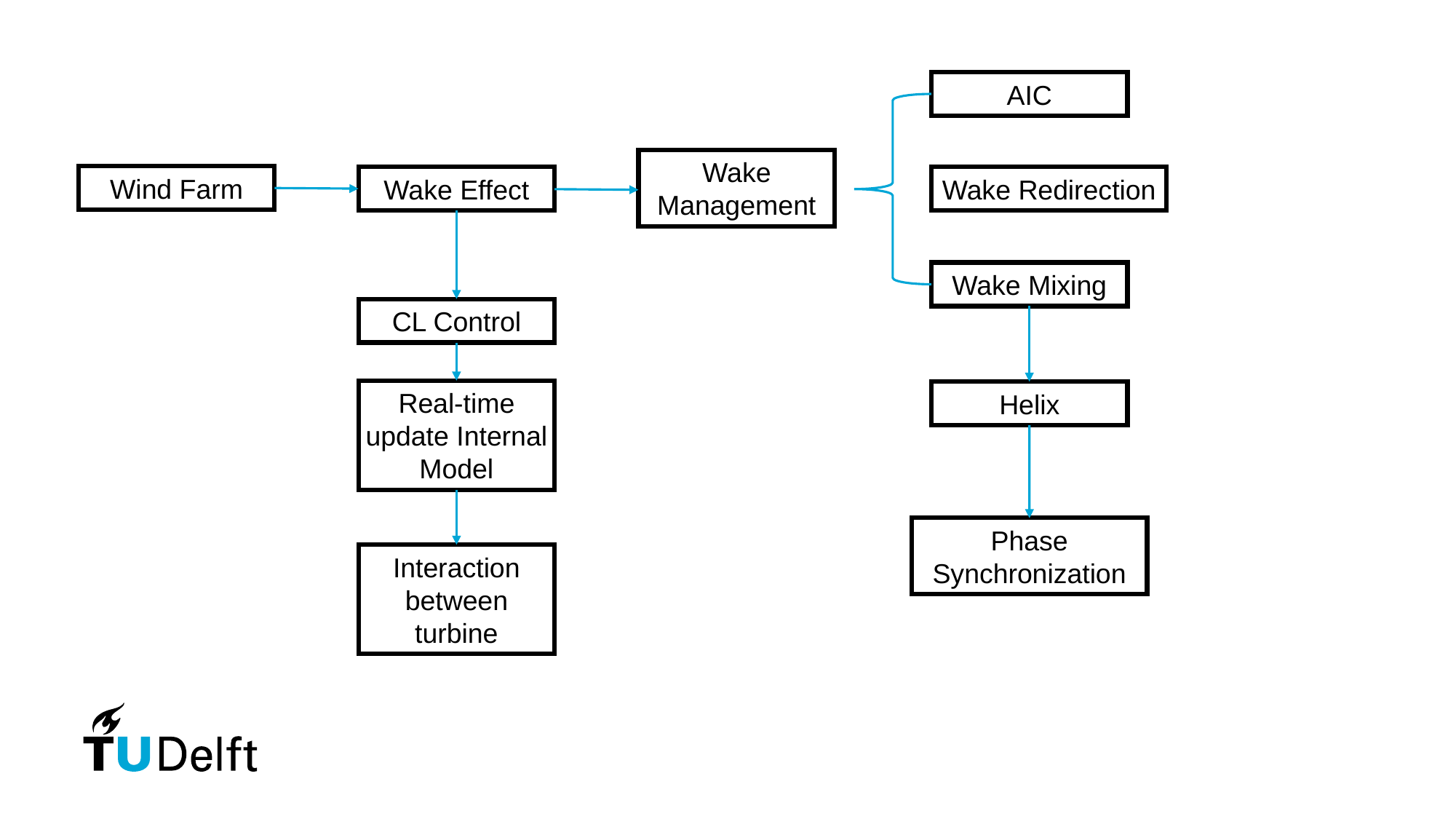

AIC

Wake Management
Wind Farm
Wake Effect
Wake Redirection
Wake Mixing
CL Control
Real-time update Internal Model
Helix
Phase Synchronization
Interaction between turbine